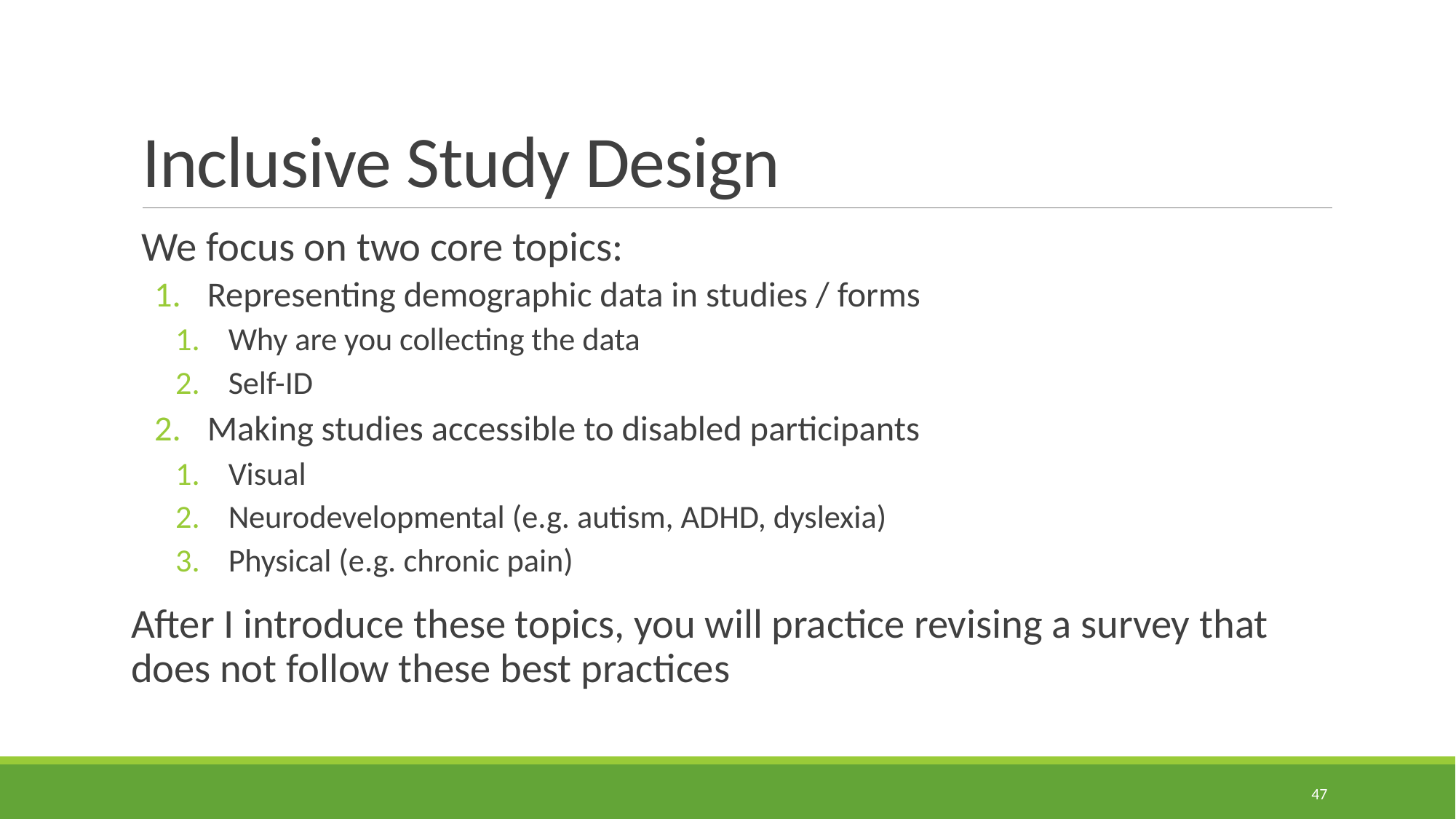

# Inclusive Study Design
We focus on two core topics:
Representing demographic data in studies / forms
Why are you collecting the data
Self-ID
Making studies accessible to disabled participants
Visual
Neurodevelopmental (e.g. autism, ADHD, dyslexia)
Physical (e.g. chronic pain)
After I introduce these topics, you will practice revising a survey that does not follow these best practices
47